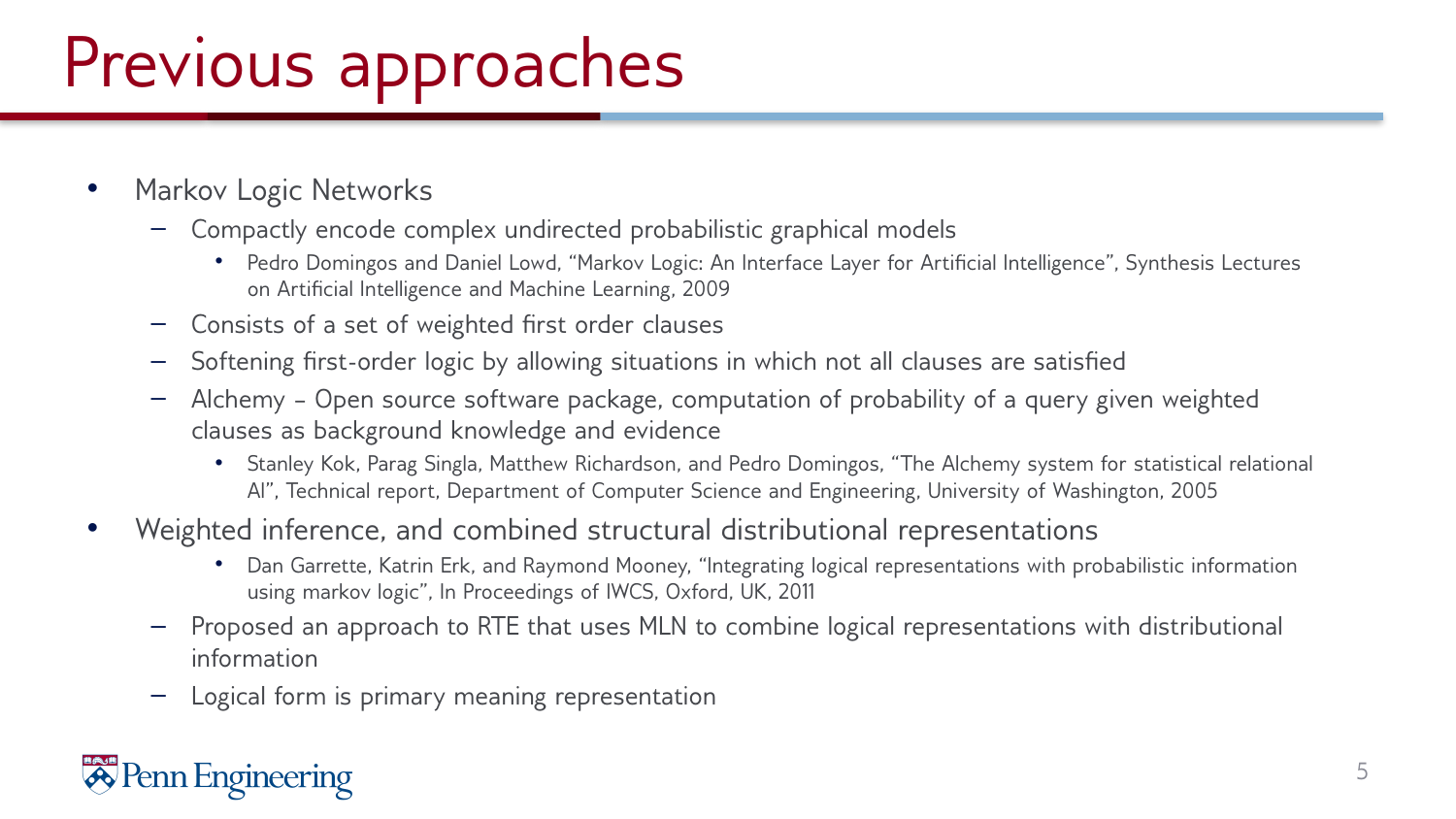

# Previous approaches
Markov Logic Networks
Compactly encode complex undirected probabilistic graphical models
Pedro Domingos and Daniel Lowd, “Markov Logic: An Interface Layer for Artificial Intelligence”, Synthesis Lectures on Artificial Intelligence and Machine Learning, 2009
Consists of a set of weighted first order clauses
Softening first-order logic by allowing situations in which not all clauses are satisfied
Alchemy – Open source software package, computation of probability of a query given weighted clauses as background knowledge and evidence
Stanley Kok, Parag Singla, Matthew Richardson, and Pedro Domingos, “The Alchemy system for statistical relational AI”, Technical report, Department of Computer Science and Engineering, University of Washington, 2005
Weighted inference, and combined structural distributional representations
Dan Garrette, Katrin Erk, and Raymond Mooney, “Integrating logical representations with probabilistic information using markov logic”, In Proceedings of IWCS, Oxford, UK, 2011
Proposed an approach to RTE that uses MLN to combine logical representations with distributional information
Logical form is primary meaning representation
5